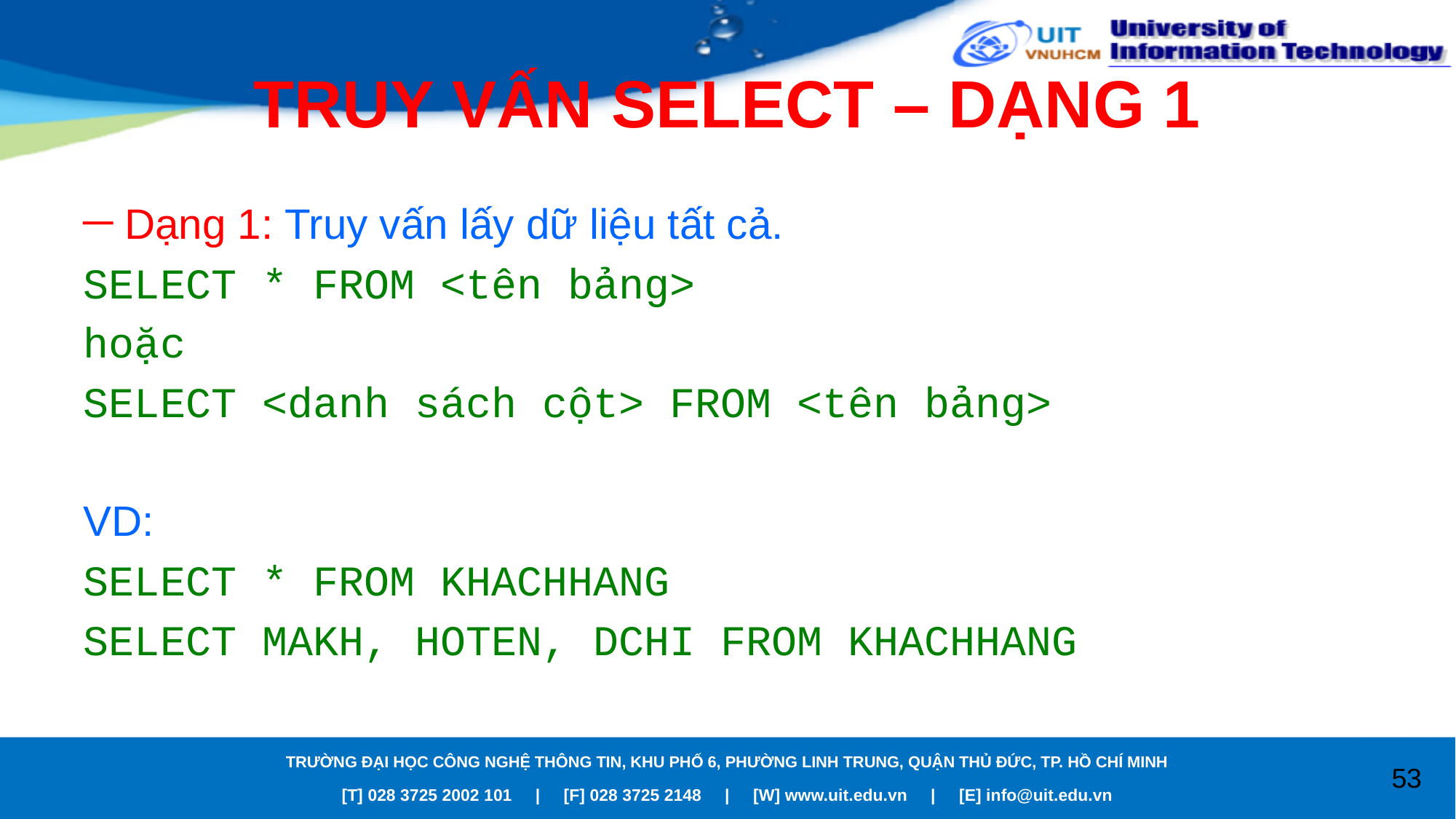

# TRUY VẤN SELECT – DẠNG 1
Dạng 1: Truy vấn lấy dữ liệu tất cả.
SELECT * FROM <tên bảng>
hoặc
SELECT <danh sách cột> FROM <tên bảng>

VD:
SELECT * FROM KHACHHANG
SELECT MAKH, HOTEN, DCHI FROM KHACHHANG